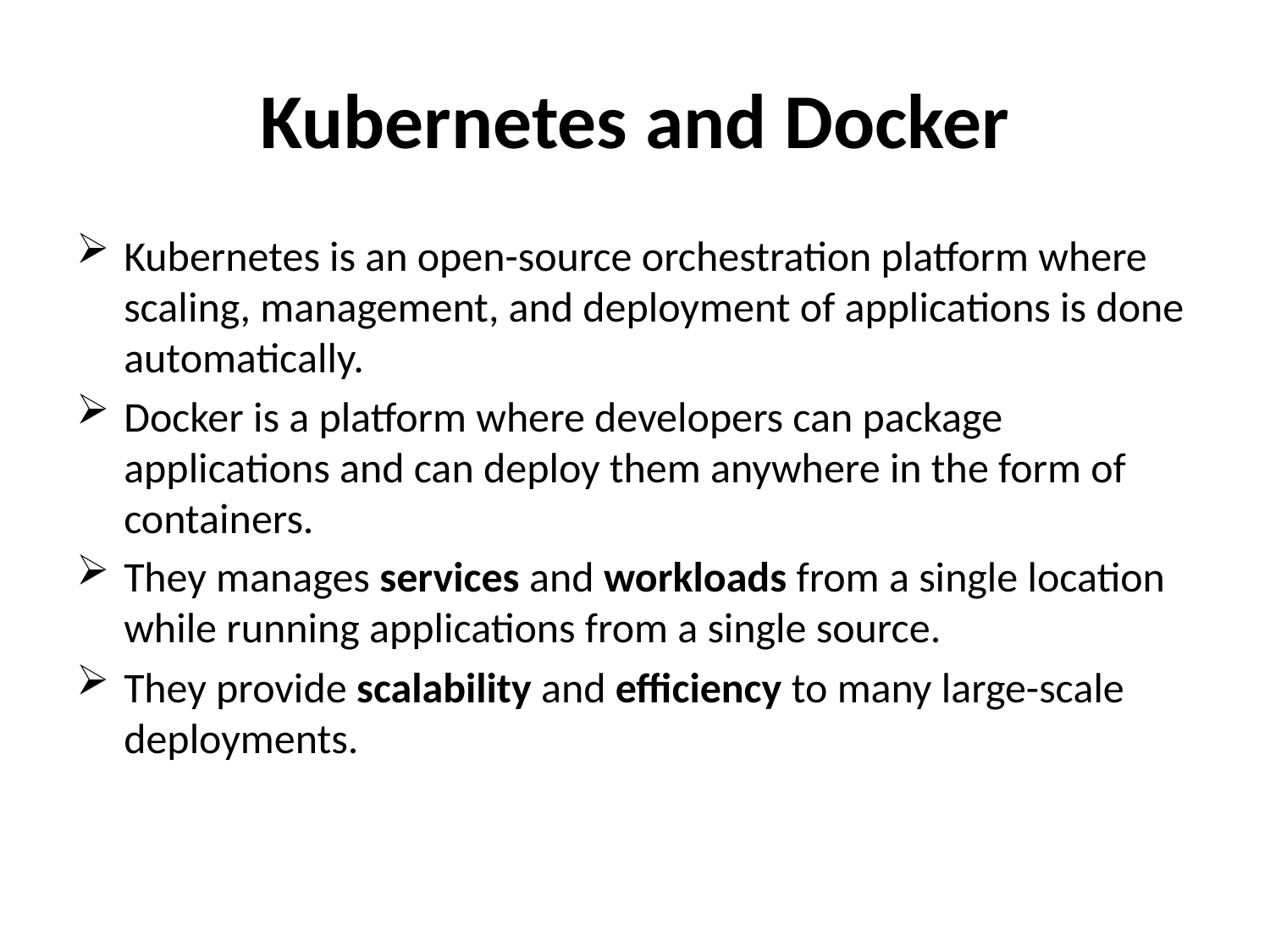

# Kubernetes and Docker
Kubernetes is an open-source orchestration platform where scaling, management, and deployment of applications is done automatically.
Docker is a platform where developers can package applications and can deploy them anywhere in the form of containers.
They manages services and workloads from a single location while running applications from a single source.
They provide scalability and efficiency to many large-scale deployments.